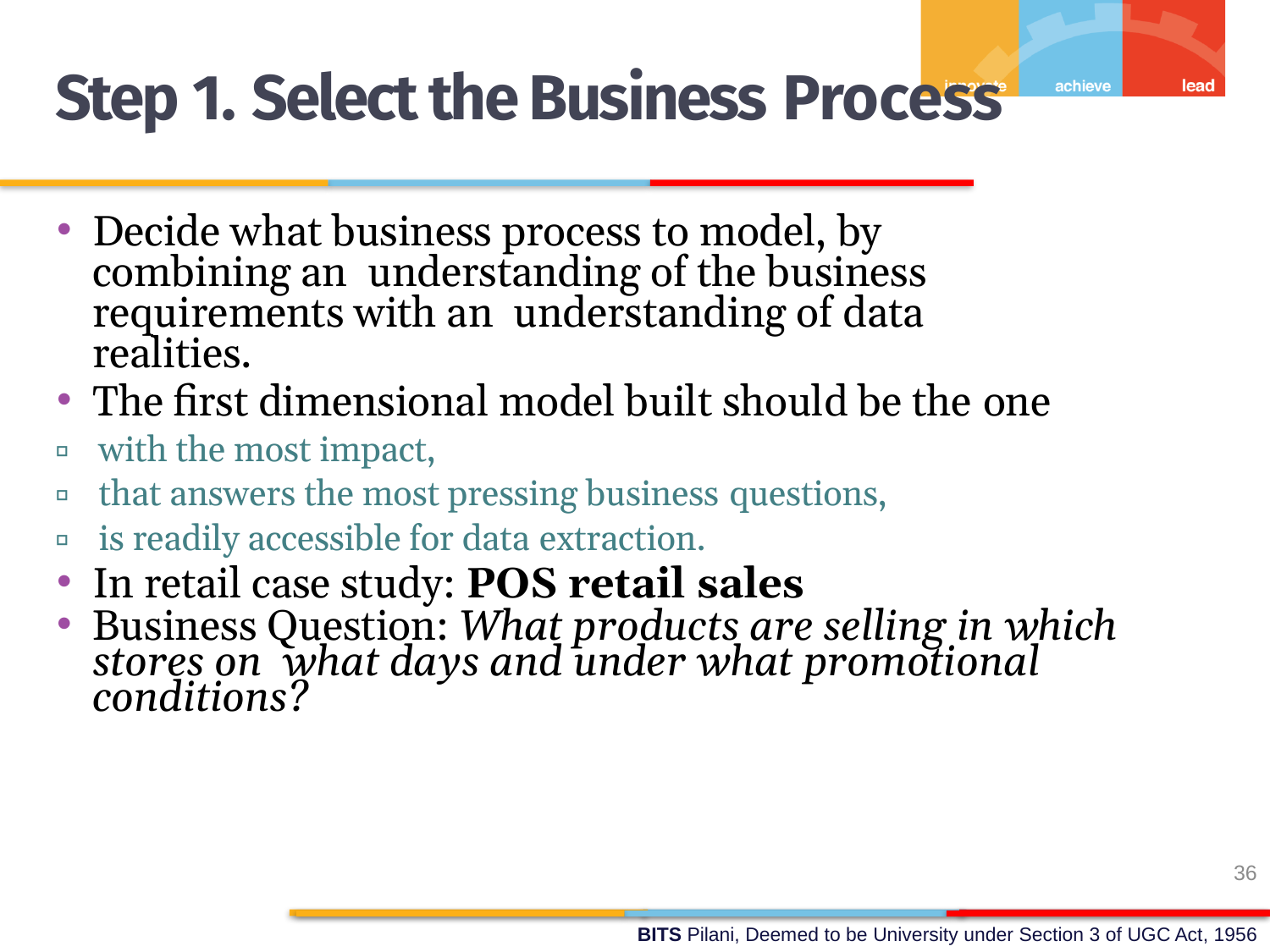

Step 1. Select the Business Process
Decide what business process to model, by combining an  understanding of the business requirements with an  understanding of data realities.
The first dimensional model built should be the one
▫	with the most impact,
▫	that answers the most pressing business questions,
▫	is readily accessible for data extraction.
In retail case study: POS retail sales
Business Question: What products are selling in which stores on  what days and under what promotional conditions?

36